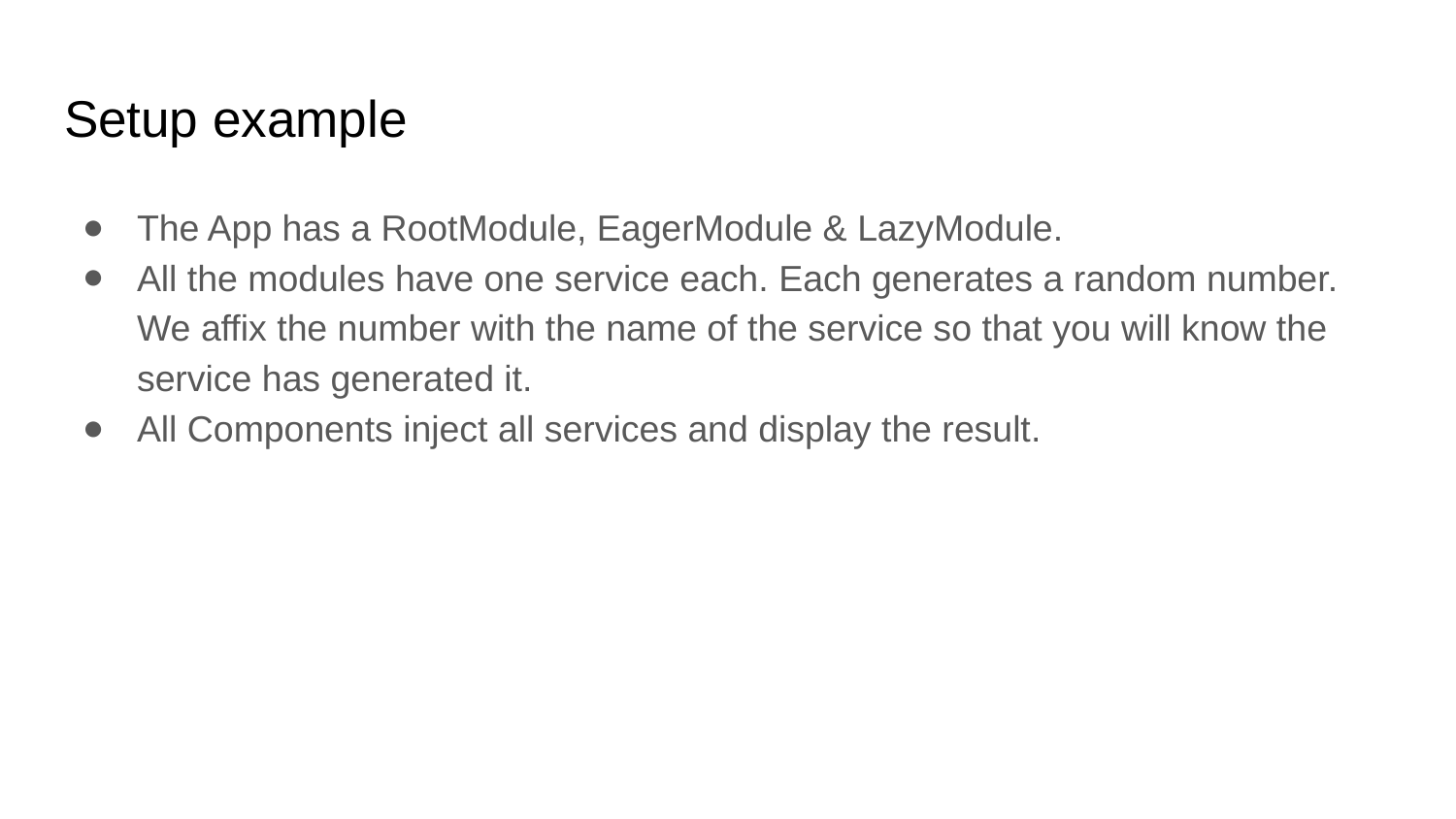

# Setup example
The App has a RootModule, EagerModule & LazyModule.
All the modules have one service each. Each generates a random number. We affix the number with the name of the service so that you will know the service has generated it.
All Components inject all services and display the result.